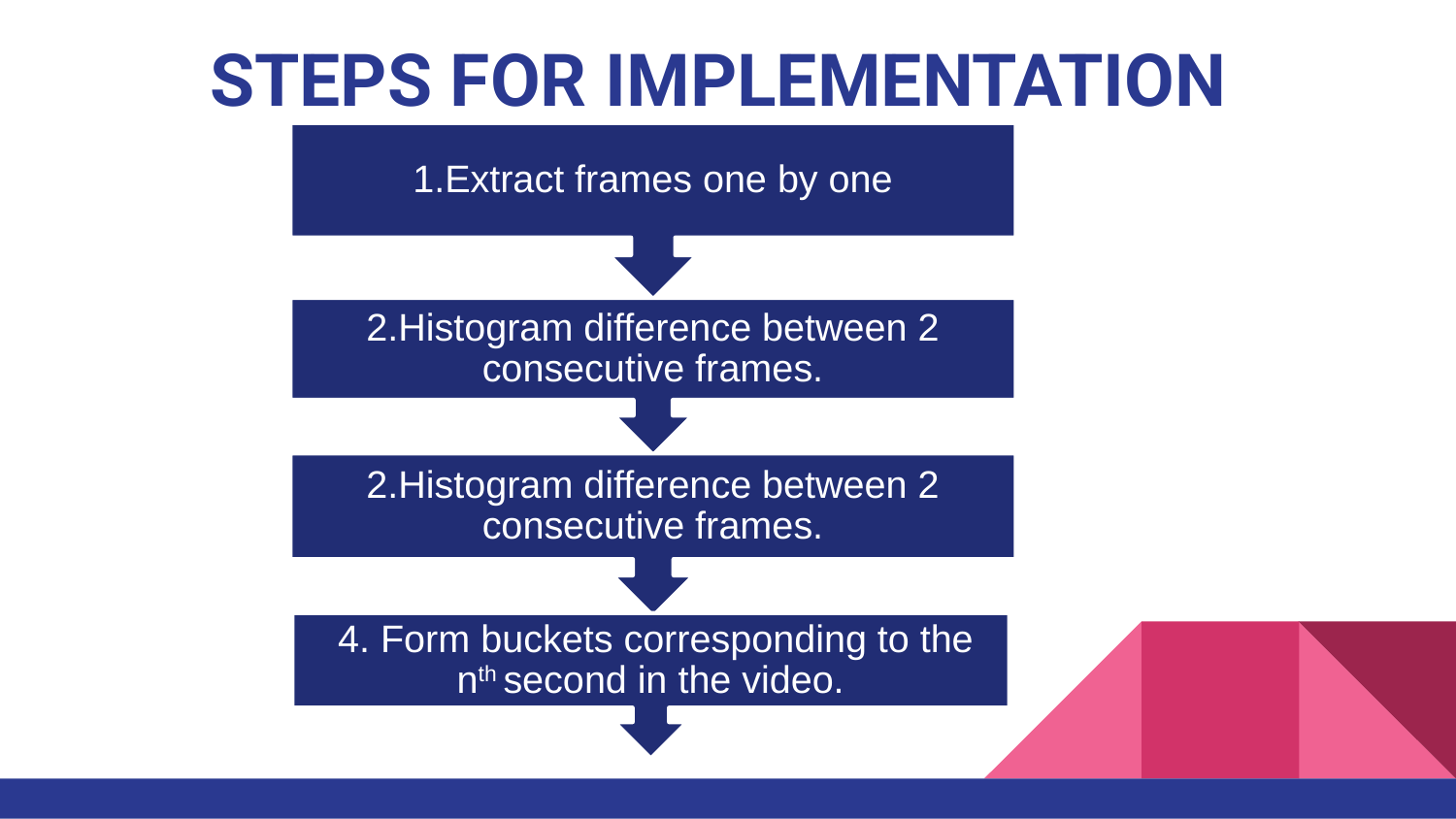

# STEPS FOR IMPLEMENTATION

1.Extract frames one by one

2.Histogram difference between 2 consecutive frames.

2.Histogram difference between 2 consecutive frames.

 4. Form buckets corresponding to the nth second in the video.